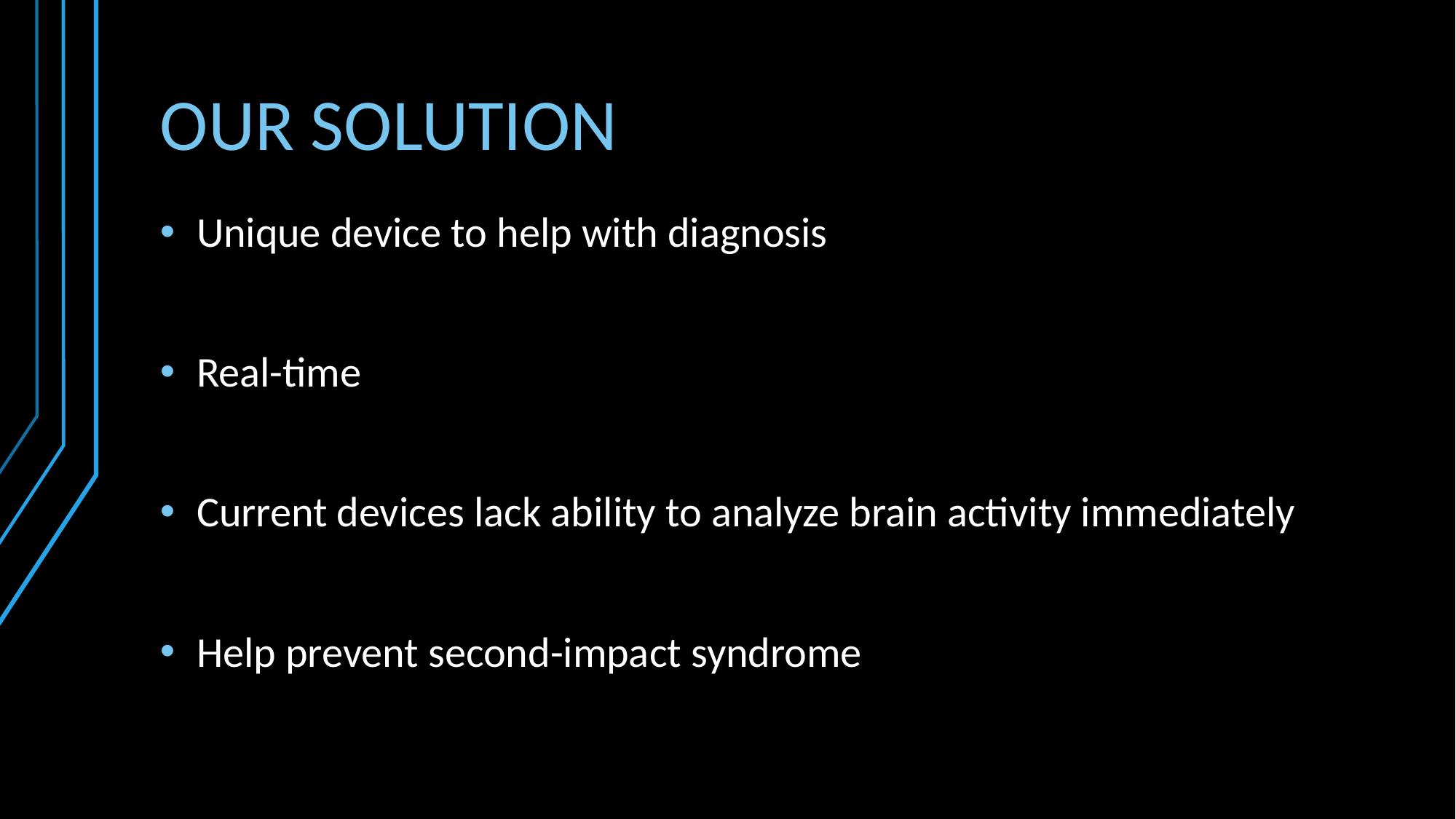

OUR SOLUTION
Unique device to help with diagnosis

Real-time

Current devices lack ability to analyze brain activity immediately

Help prevent second-impact syndrome